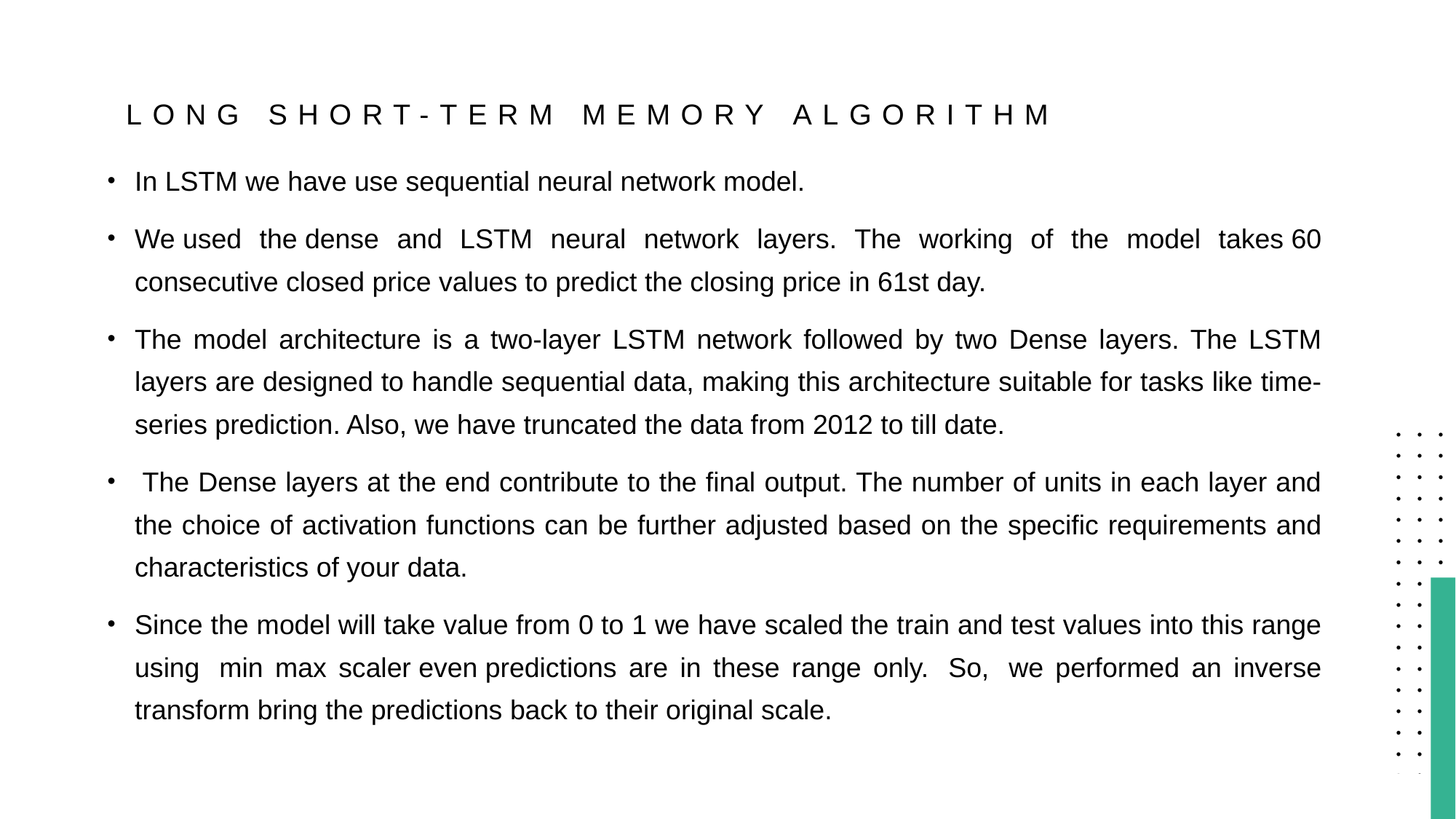

# Long Short-Term Memory algorithm
In LSTM we have use sequential neural network model.
We used the dense and LSTM neural network layers. The working of the model takes 60 consecutive closed price values to predict the closing price in 61st day.
The model architecture is a two-layer LSTM network followed by two Dense layers. The LSTM layers are designed to handle sequential data, making this architecture suitable for tasks like time-series prediction. Also, we have truncated the data from 2012 to till date.
 The Dense layers at the end contribute to the final output. The number of units in each layer and the choice of activation functions can be further adjusted based on the specific requirements and characteristics of your data.
Since the model will take value from 0 to 1 we have scaled the train and test values into this range using  min max scaler even predictions are in these range only.  So,  we performed an inverse transform bring the predictions back to their original scale.